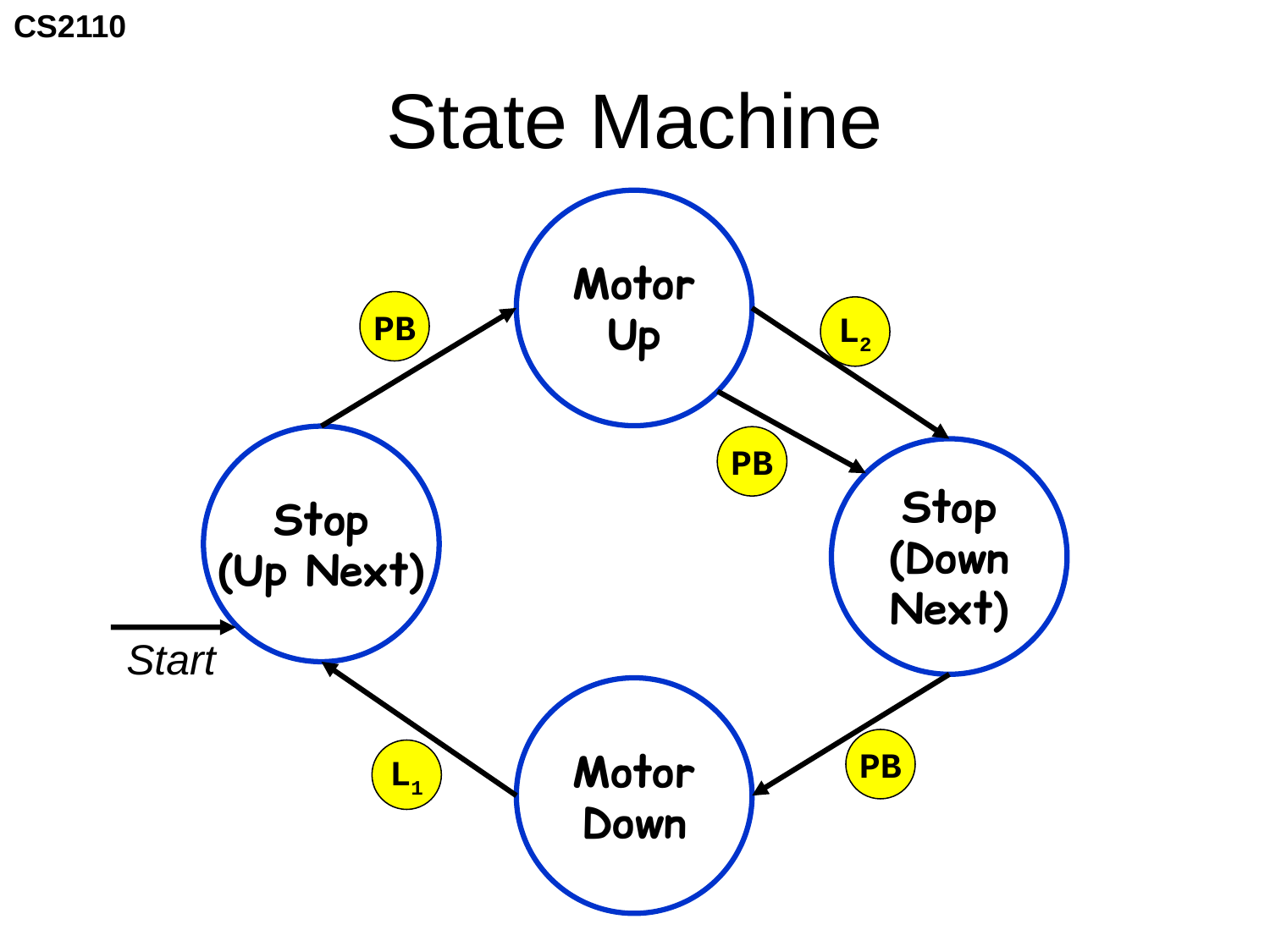

# State Machine
Motor
Up
PB
L2
Stop
(Up Next)
PB
Stop
(Down
Next)
Start

Motor
Down
PB
L1